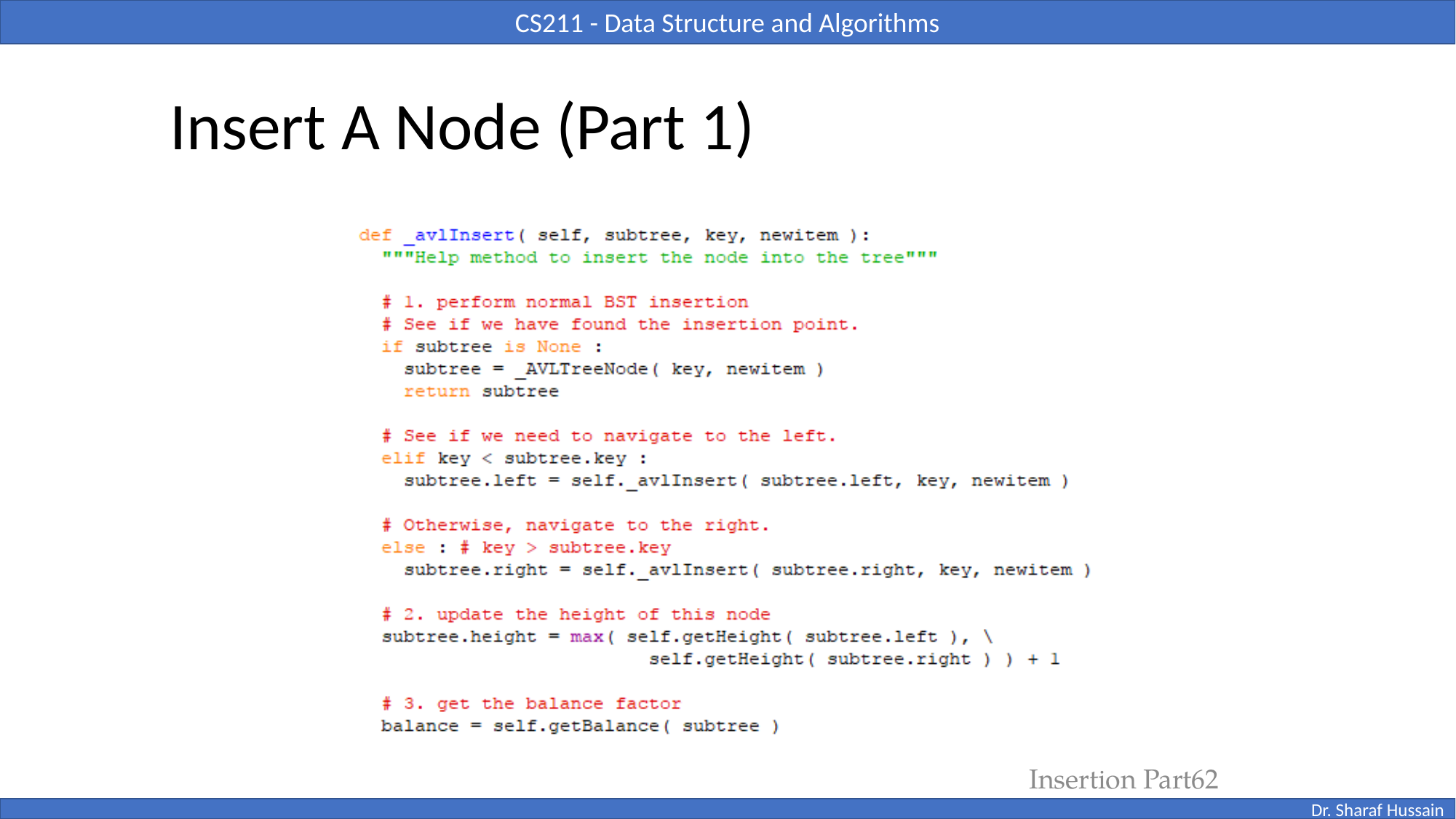

# Insert A Node (Part 1)

Insertion Part62